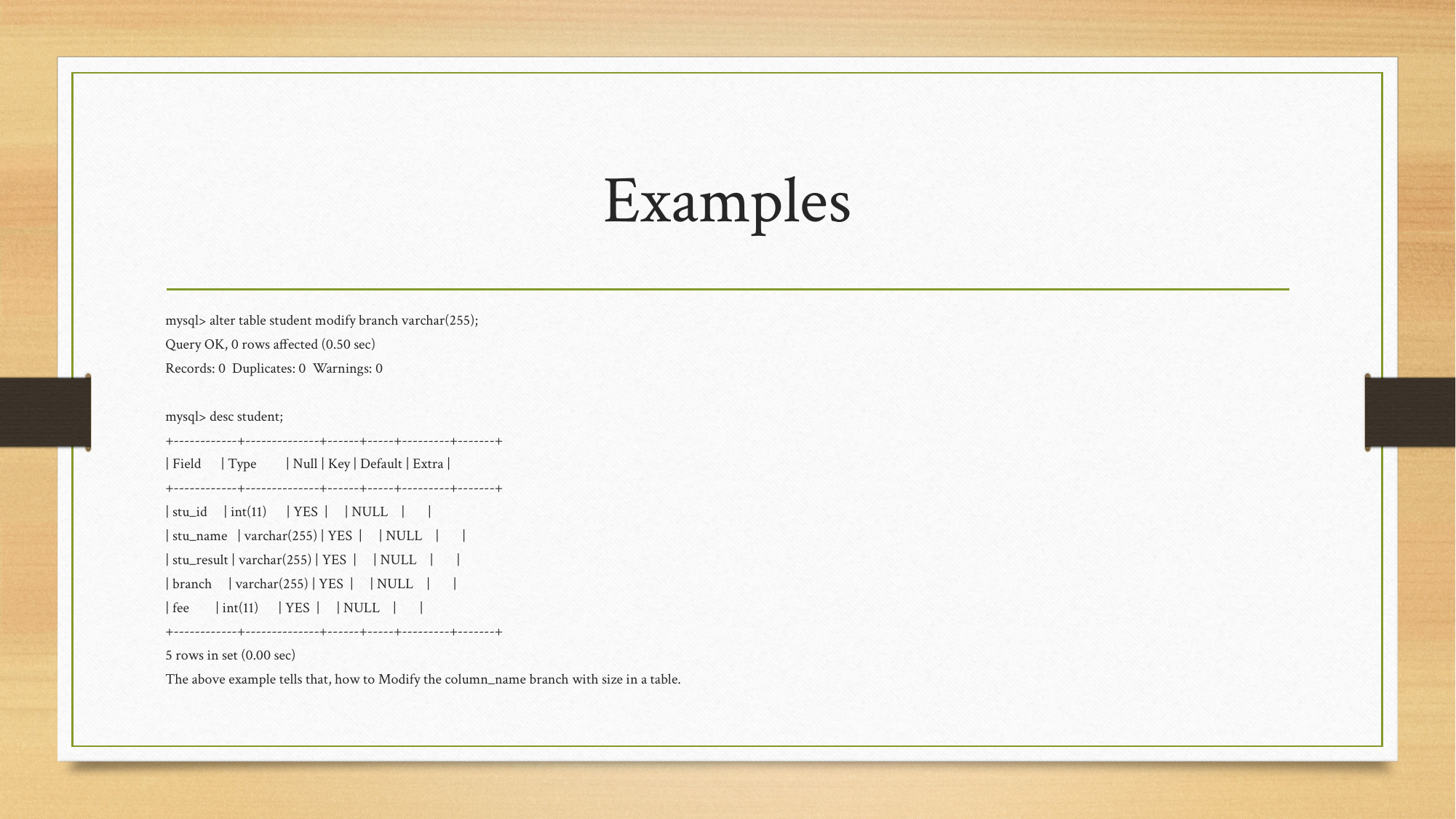

# Examples
mysql> alter table student modify branch varchar(255);
Query OK, 0 rows affected (0.50 sec)
Records: 0  Duplicates: 0  Warnings: 0

mysql> desc student;
+------------+--------------+------+-----+---------+-------+
| Field      | Type         | Null | Key | Default | Extra |
+------------+--------------+------+-----+---------+-------+
| stu_id     | int(11)      | YES  |     | NULL    |       |
| stu_name   | varchar(255) | YES  |     | NULL    |       |
| stu_result | varchar(255) | YES  |     | NULL    |       |
| branch     | varchar(255) | YES  |     | NULL    |       |
| fee        | int(11)      | YES  |     | NULL    |       |
+------------+--------------+------+-----+---------+-------+
5 rows in set (0.00 sec)
The above example tells that, how to Modify the column_name branch with size in a table.